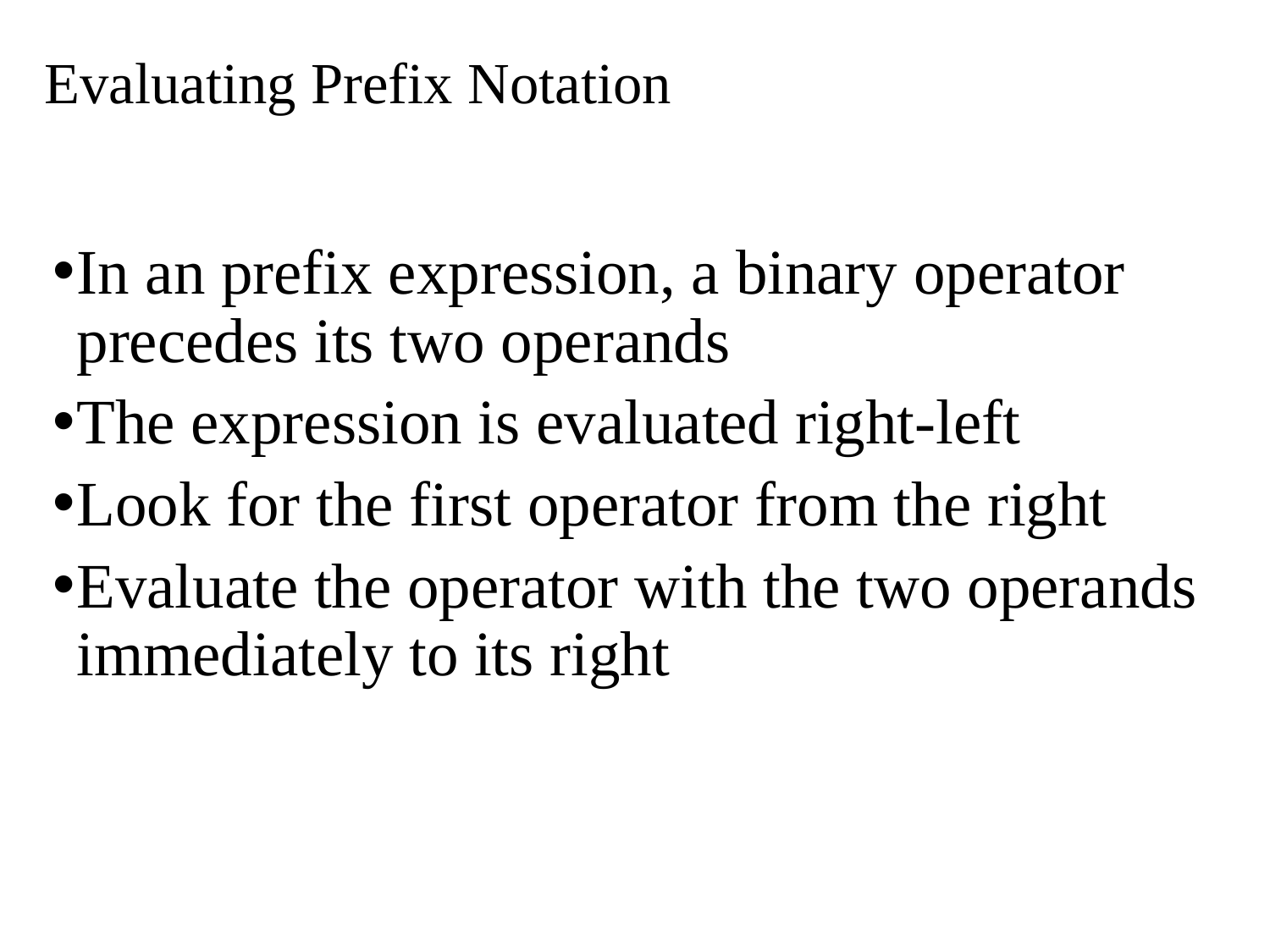

# Evaluating Prefix Notation
In an prefix expression, a binary operator precedes its two operands
The expression is evaluated right-left
Look for the first operator from the right
Evaluate the operator with the two operands immediately to its right